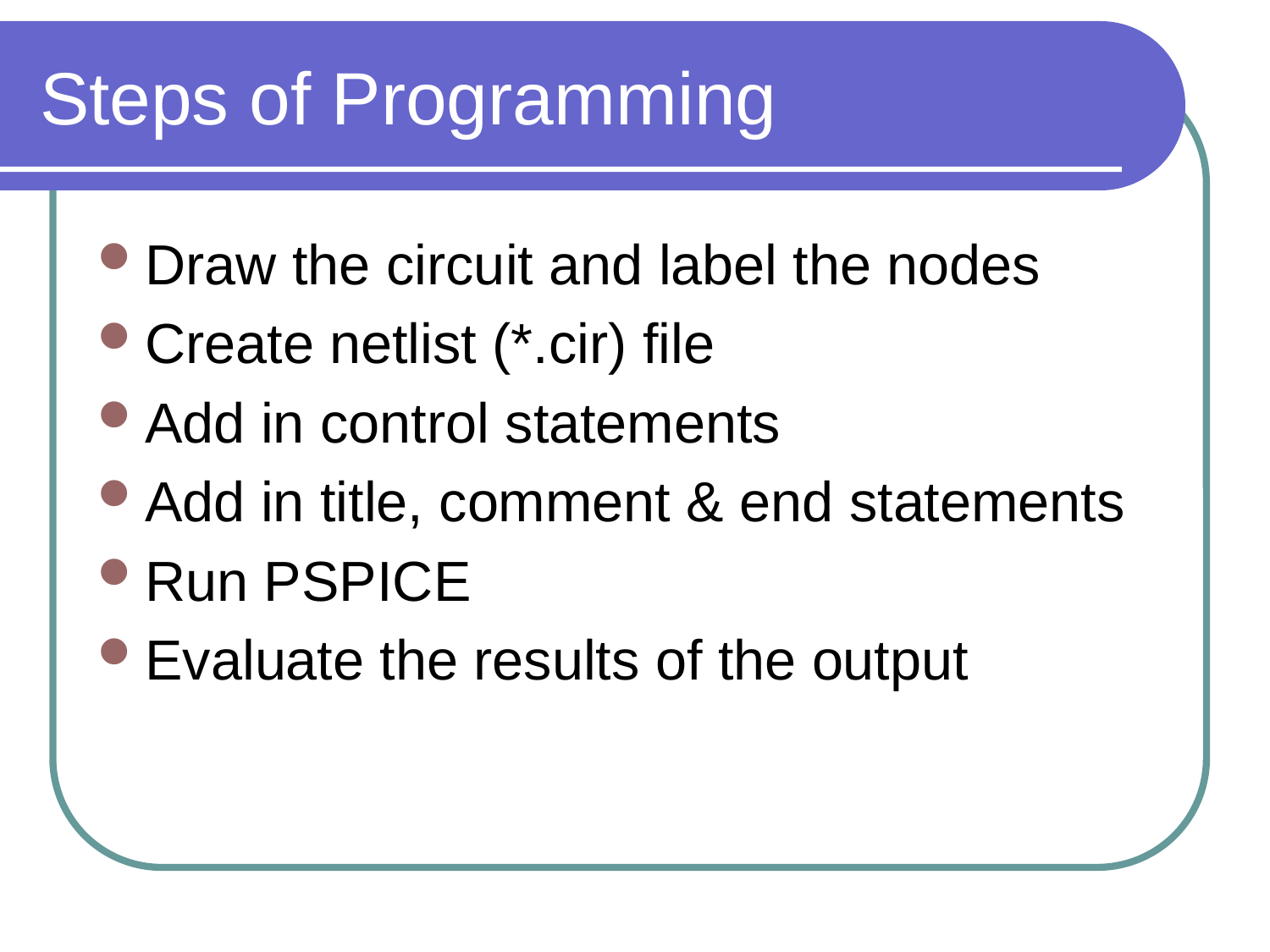

# Steps of Programming
Draw the circuit and label the nodes
Create netlist (*.cir) file
Add in control statements
Add in title, comment & end statements
Run PSPICE
Evaluate the results of the output